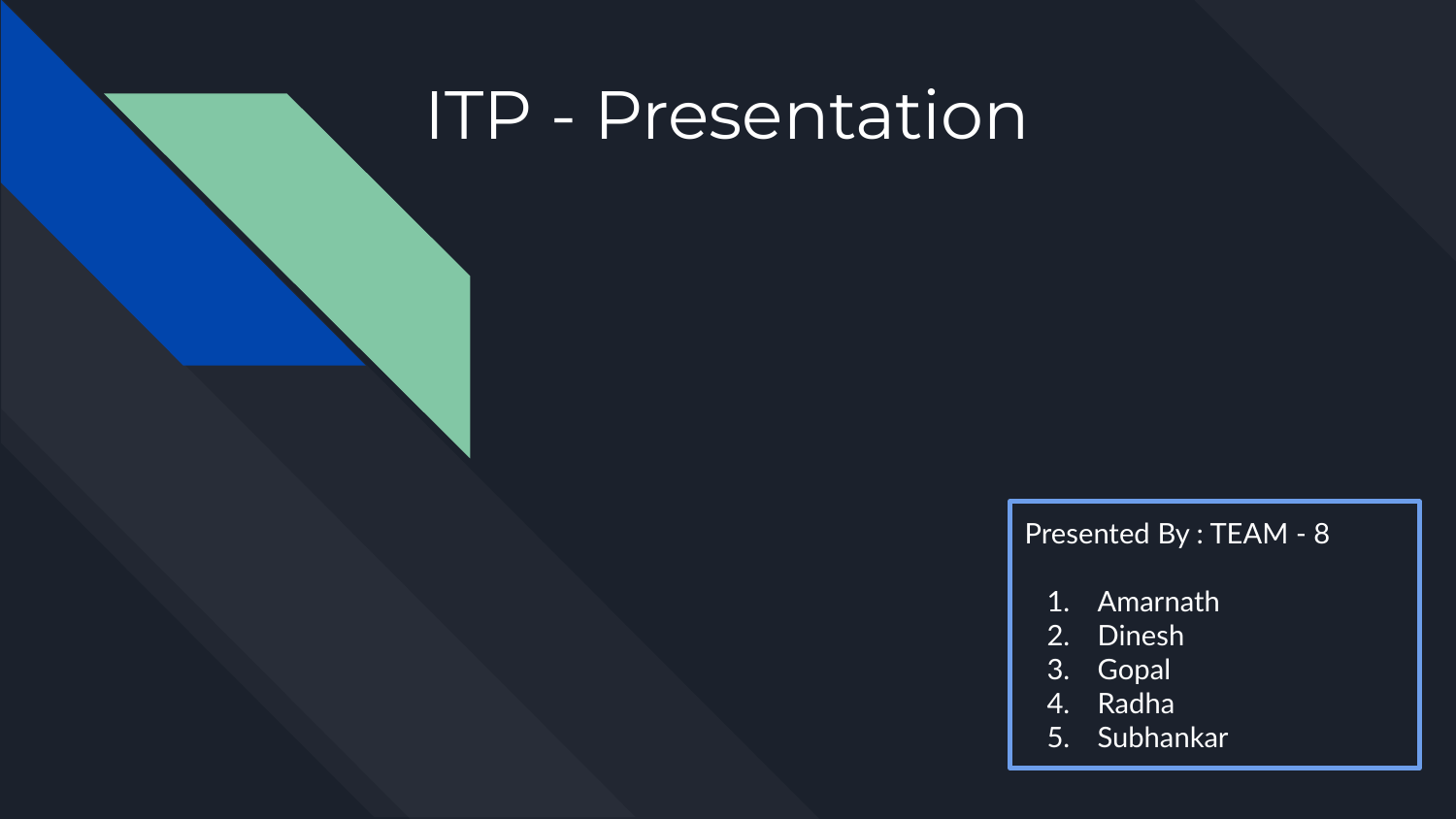

# ITP - Presentation

Presented By : TEAM - 8

Amarnath
Dinesh
Gopal
Radha
Subhankar